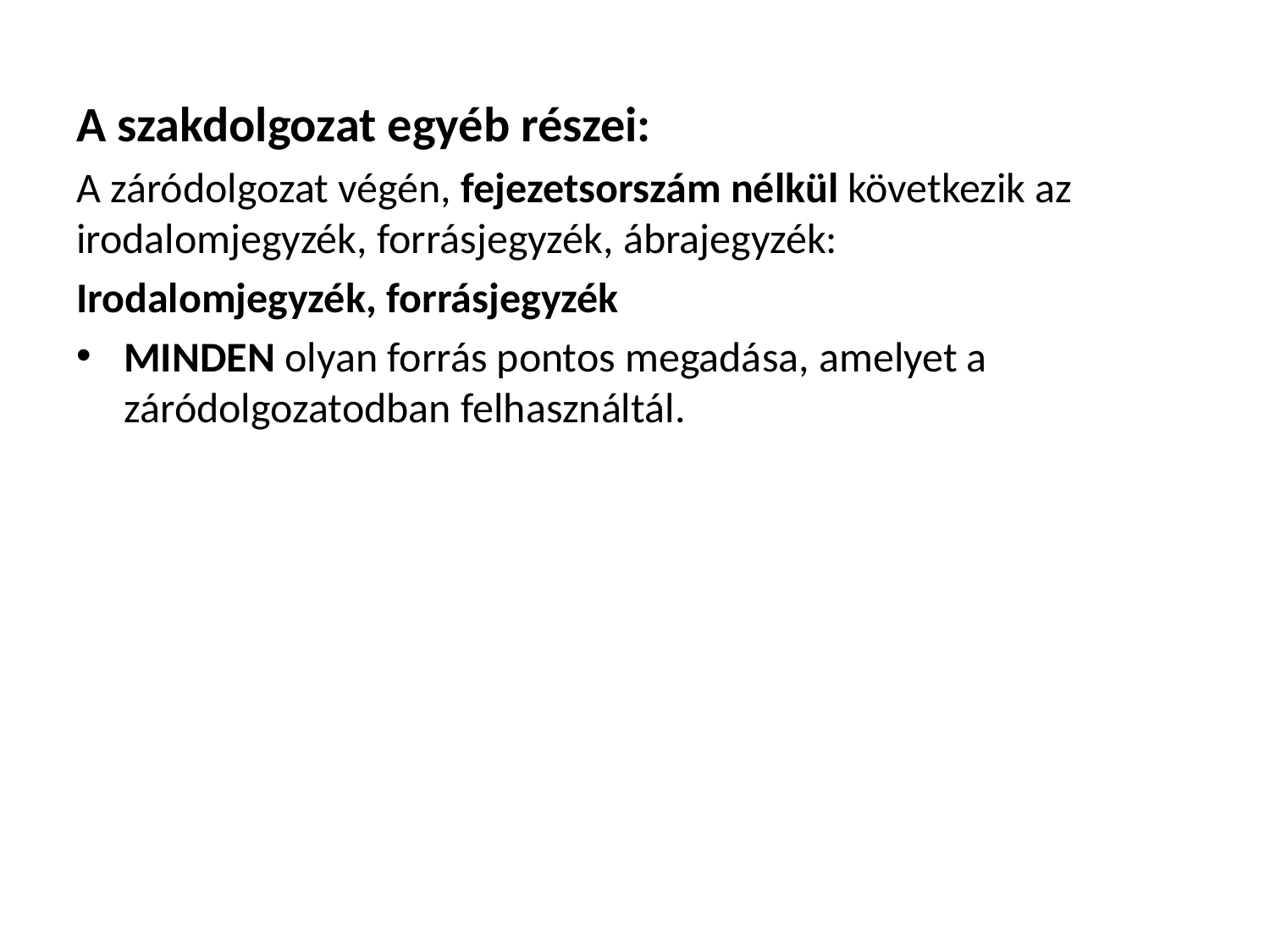

A szakdolgozat egyéb részei:
A záródolgozat végén, fejezetsorszám nélkül következik az irodalomjegyzék, forrásjegyzék, ábrajegyzék:
Irodalomjegyzék, forrásjegyzék
MINDEN olyan forrás pontos megadása, amelyet a záródolgozatodban felhasználtál.